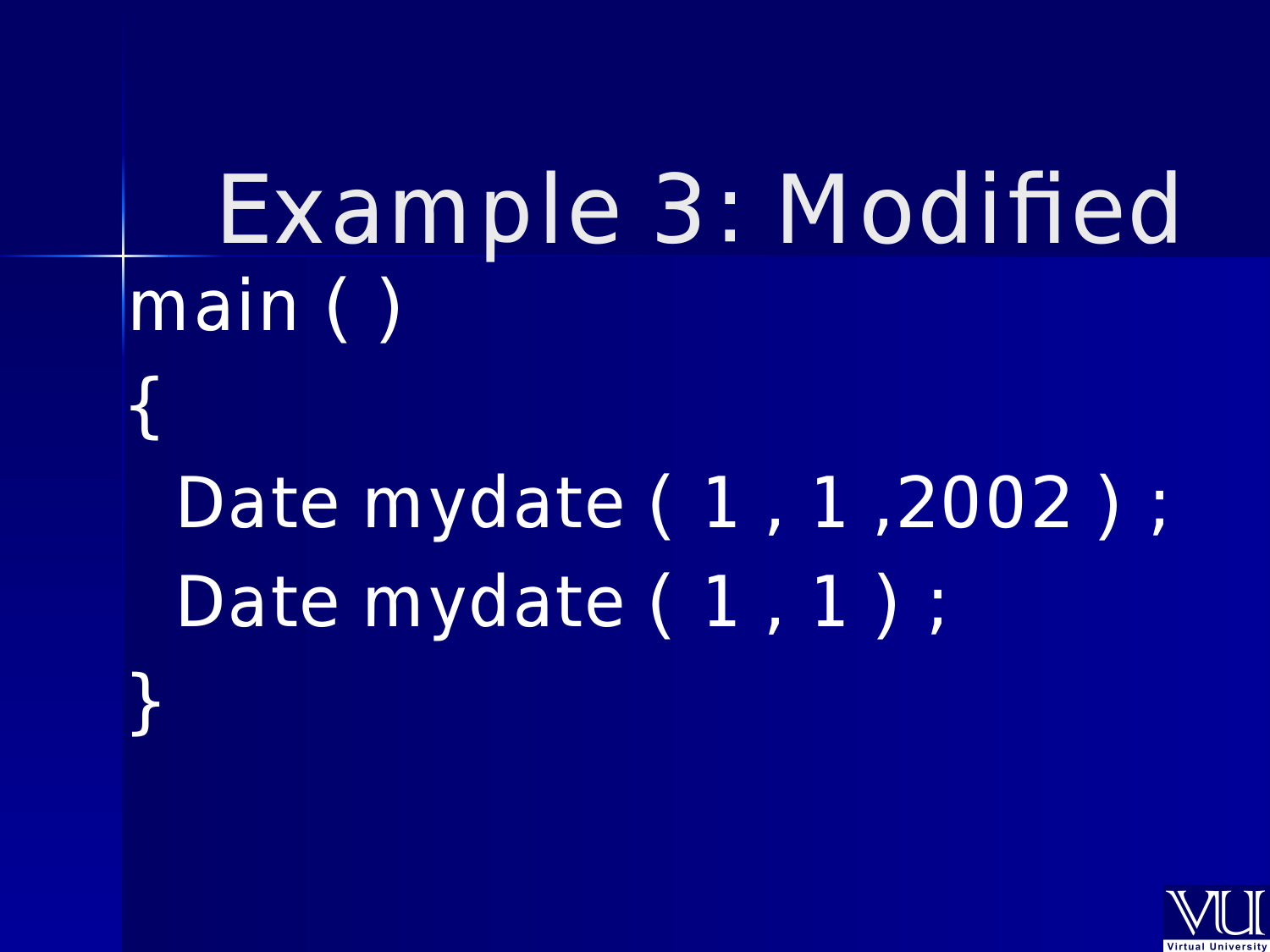

# Example 3: Modified
main ( )
{
	Date mydate ( 1 , 1 ,2002 ) ;
	Date mydate ( 1 , 1 ) ;
}